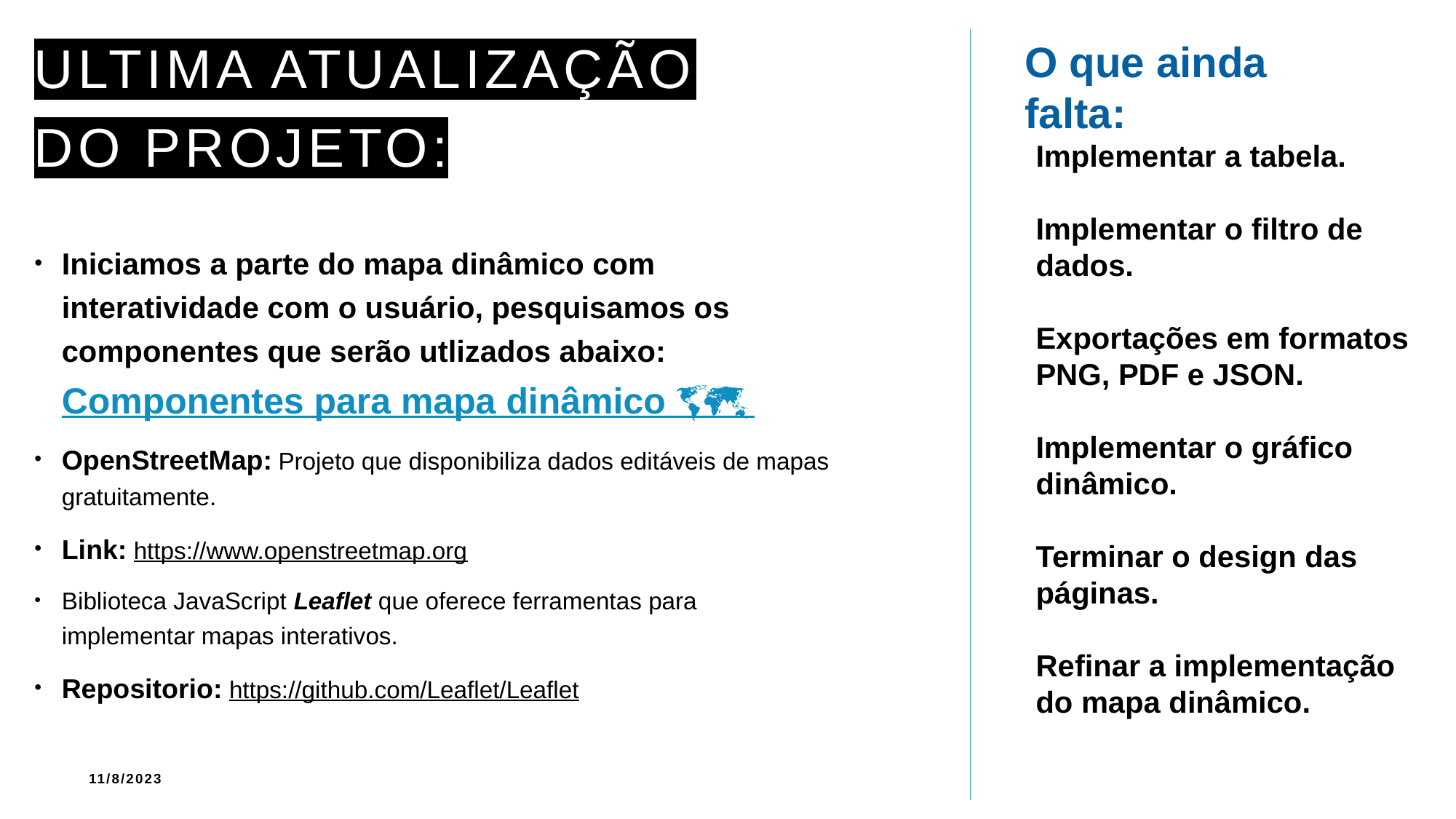

# Ultima atualização do projeto:
O que ainda falta:
Implementar a tabela.

Implementar o filtro de dados.
Exportações em formatos PNG, PDF e JSON.

Implementar o gráfico dinâmico.

Terminar o design das páginas.

Refinar a implementação do mapa dinâmico.

Iniciamos a parte do mapa dinâmico com interatividade com o usuário, pesquisamos os componentes que serão utlizados abaixo:
Componentes para mapa dinâmico 🗺
OpenStreetMap: Projeto que disponibiliza dados editáveis de mapas gratuitamente.
Link: https://www.openstreetmap.org
Biblioteca JavaScript Leaflet que oferece ferramentas para implementar mapas interativos.
Repositorio: https://github.com/Leaflet/Leaflet

11/8/2023